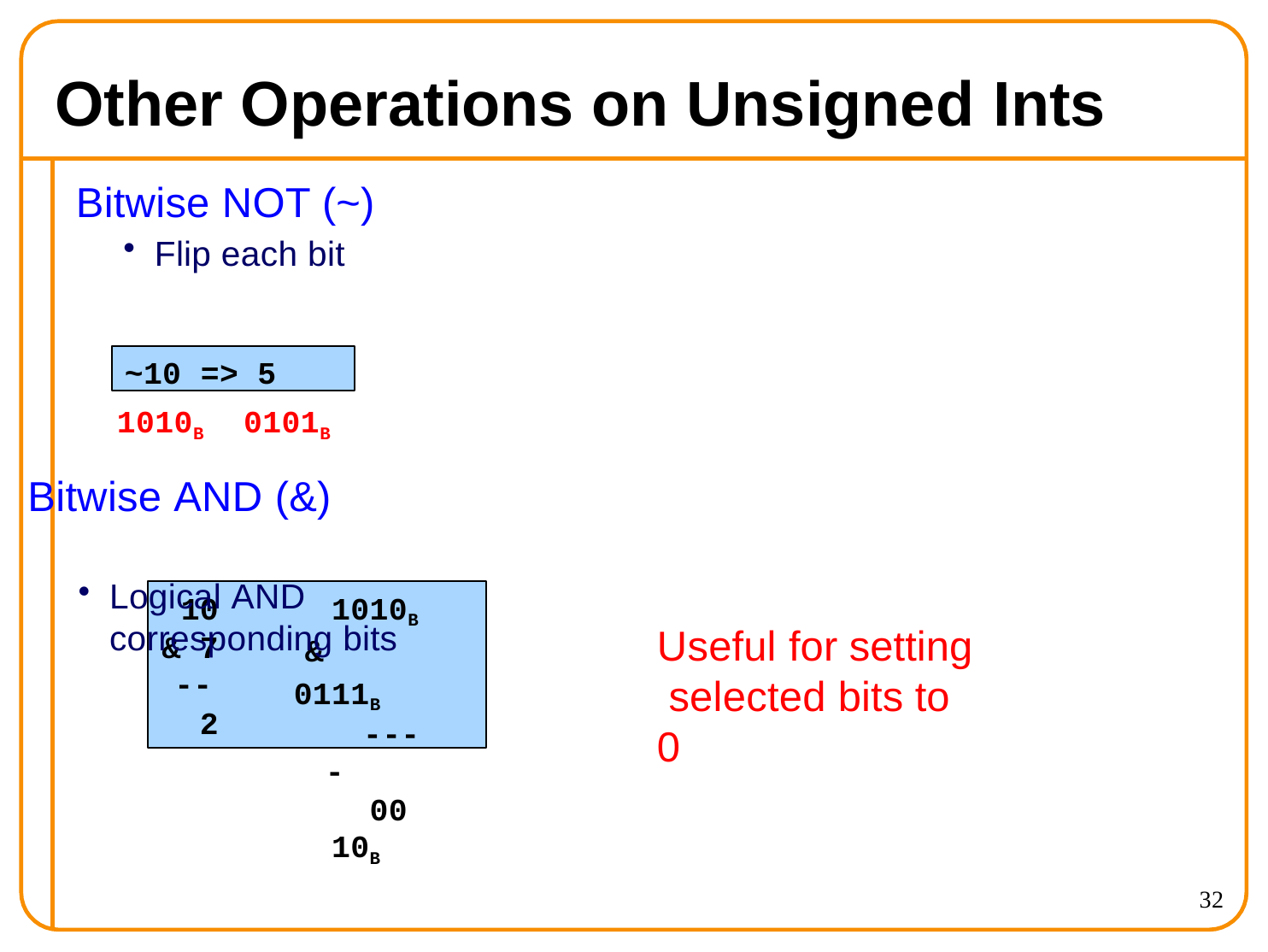

# Other Operations on Unsigned Ints
Bitwise NOT (~)
Flip each bit
~10 => 5
1010B	0101B
Bitwise AND (&)
Logical AND corresponding bits

10
& 7
--
2
1010B  & 0111B
----
0010B
Useful for setting  selected bits to 0
32